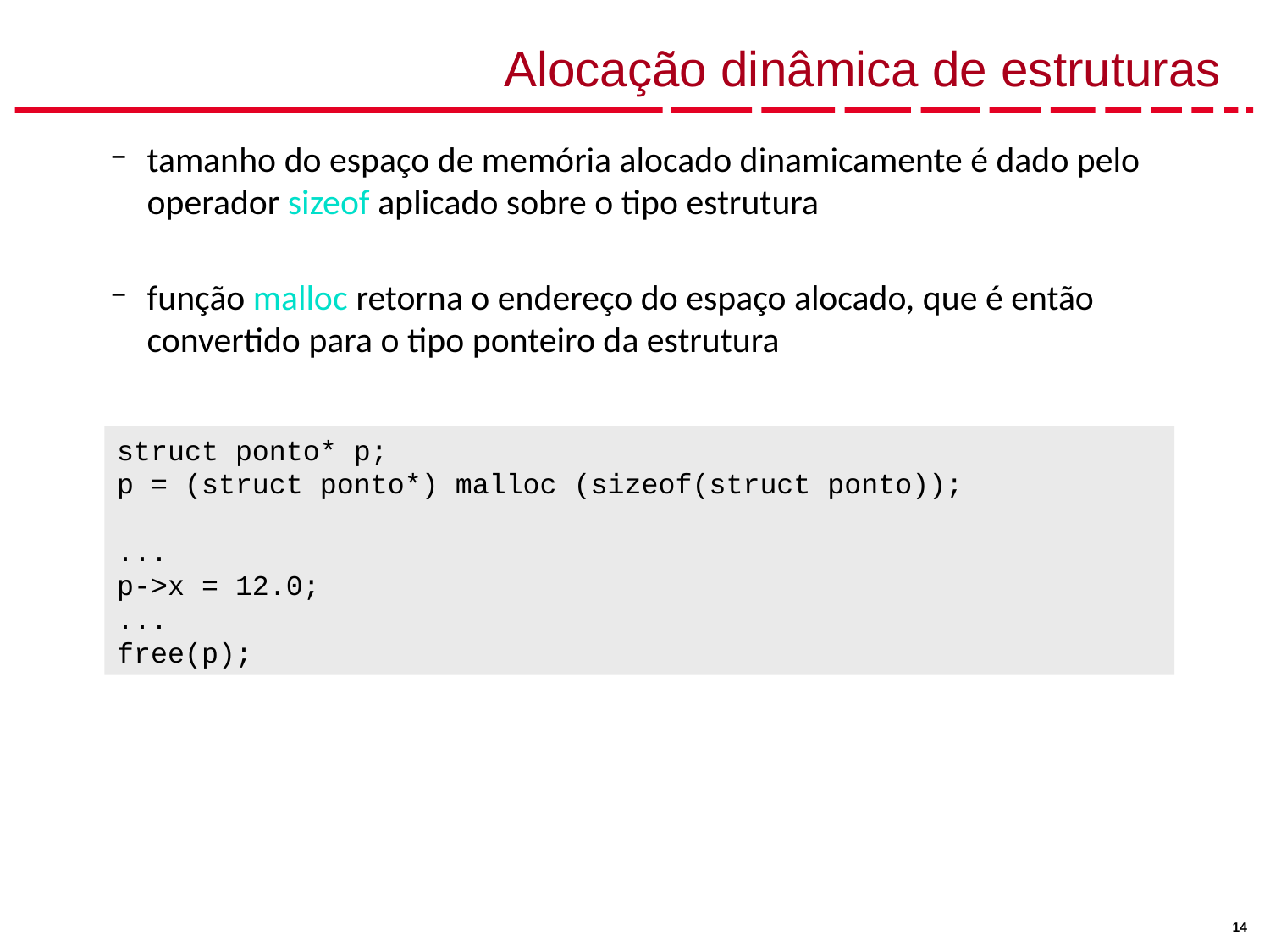

# Alocação dinâmica de estruturas
tamanho do espaço de memória alocado dinamicamente é dado pelo operador sizeof aplicado sobre o tipo estrutura

função malloc retorna o endereço do espaço alocado, que é então convertido para o tipo ponteiro da estrutura
struct ponto* p;
p = (struct ponto*) malloc (sizeof(struct ponto));

...
p->x = 12.0;
...
free(p);